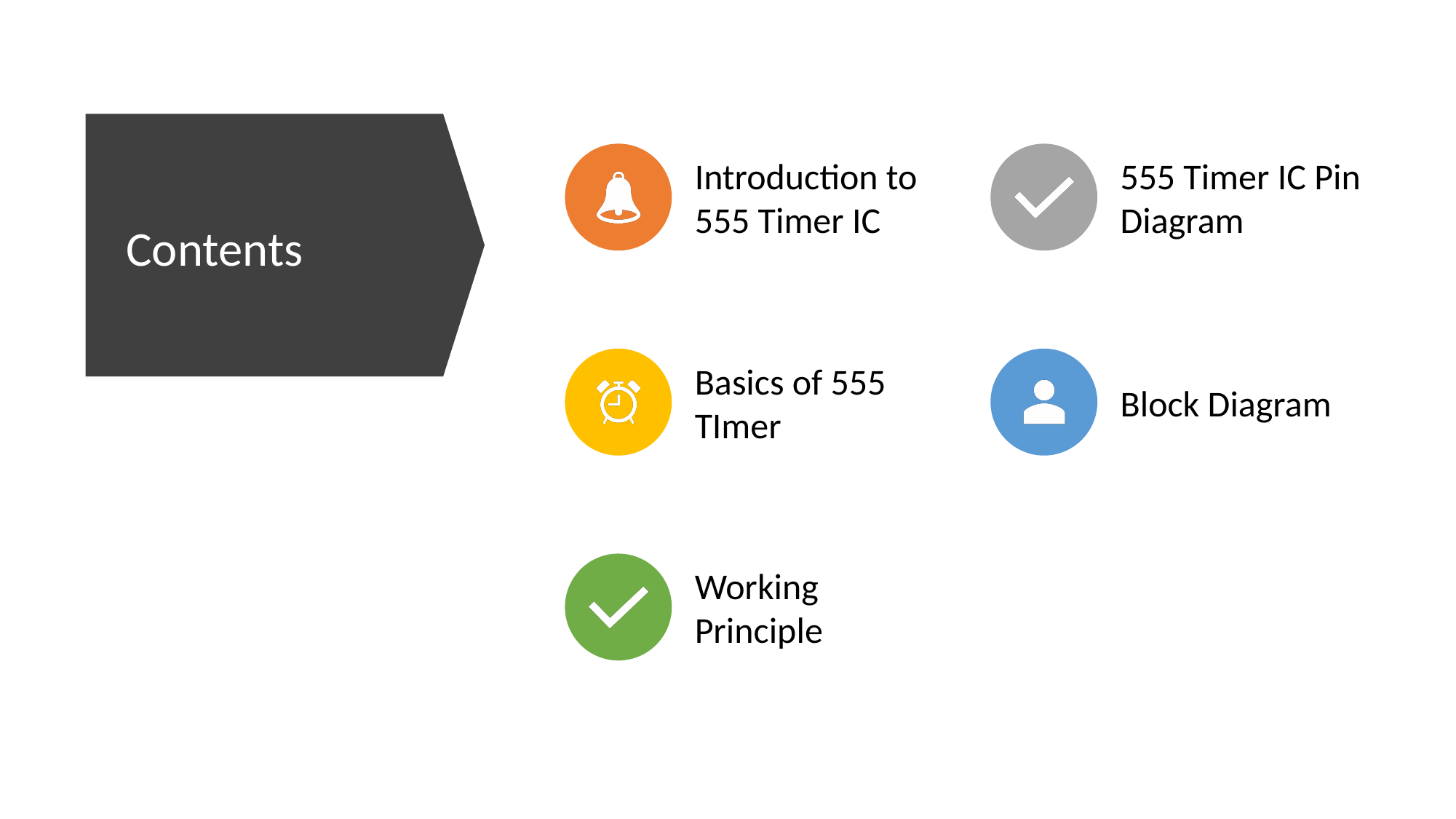

Introduction to 555 Timer IC
555 Timer IC Pin Diagram
Basics of 555 TImer
Block Diagram
Working Principle
# Contents